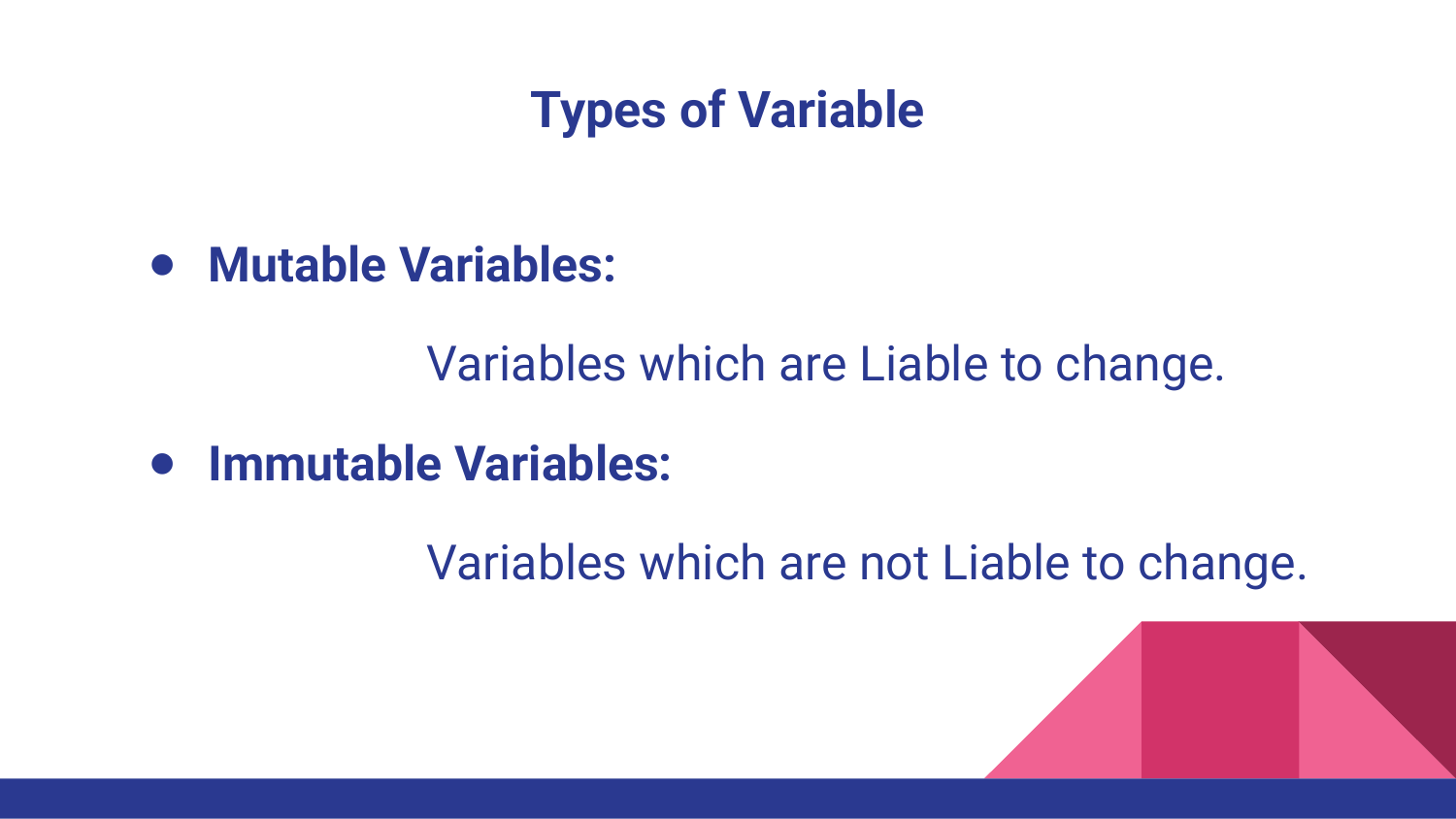

Types of Variable
Mutable Variables:
Variables which are Liable to change.
Immutable Variables:
Variables which are not Liable to change.